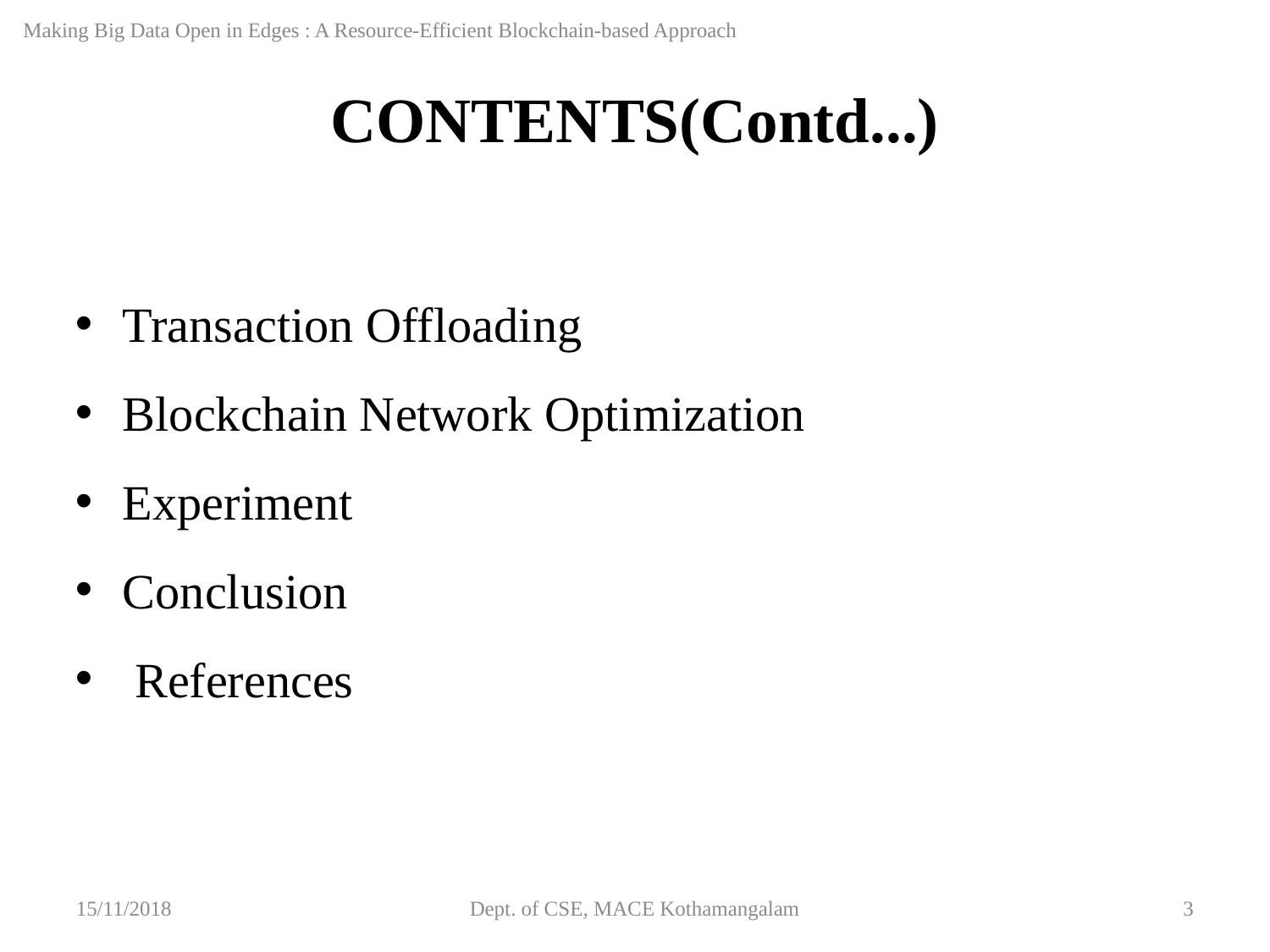

Making Big Data Open in Edges : A Resource-Efficient Blockchain-based Approach

CONTENTS(Contd...)

Transaction Offloading
Blockchain Network Optimization
Experiment
Conclusion
 References

15/11/2018
Dept. of CSE, MACE Kothamangalam
3